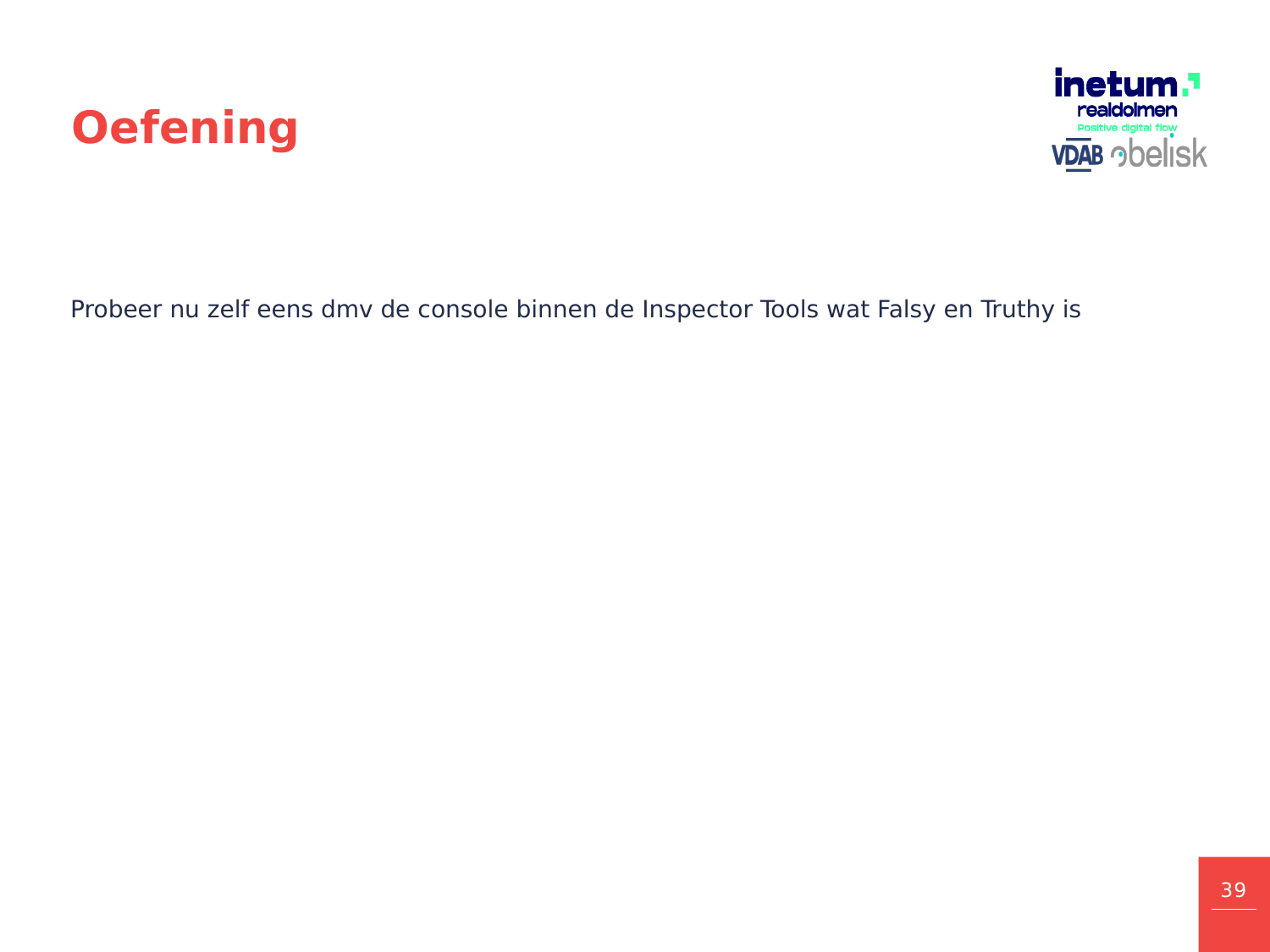

# Oefening
Probeer nu zelf eens dmv de console binnen de Inspector Tools wat Falsy en Truthy is